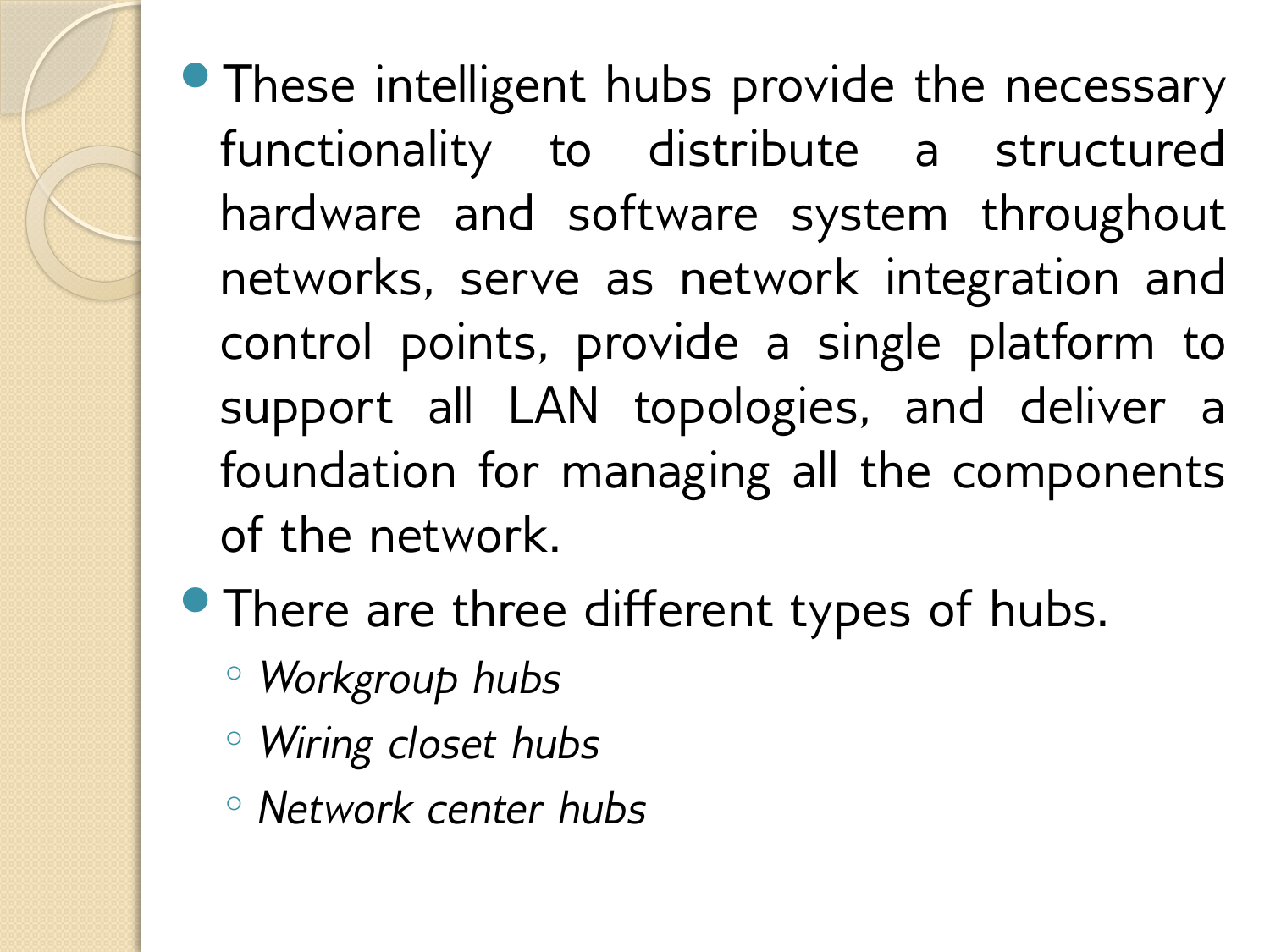

These intelligent hubs provide the necessary functionality to distribute a structured hardware and software system throughout networks, serve as network integration and control points, provide a single platform to support all LAN topologies, and deliver a foundation for managing all the components of the network.
There are three different types of hubs.
Workgroup hubs
Wiring closet hubs
Network center hubs